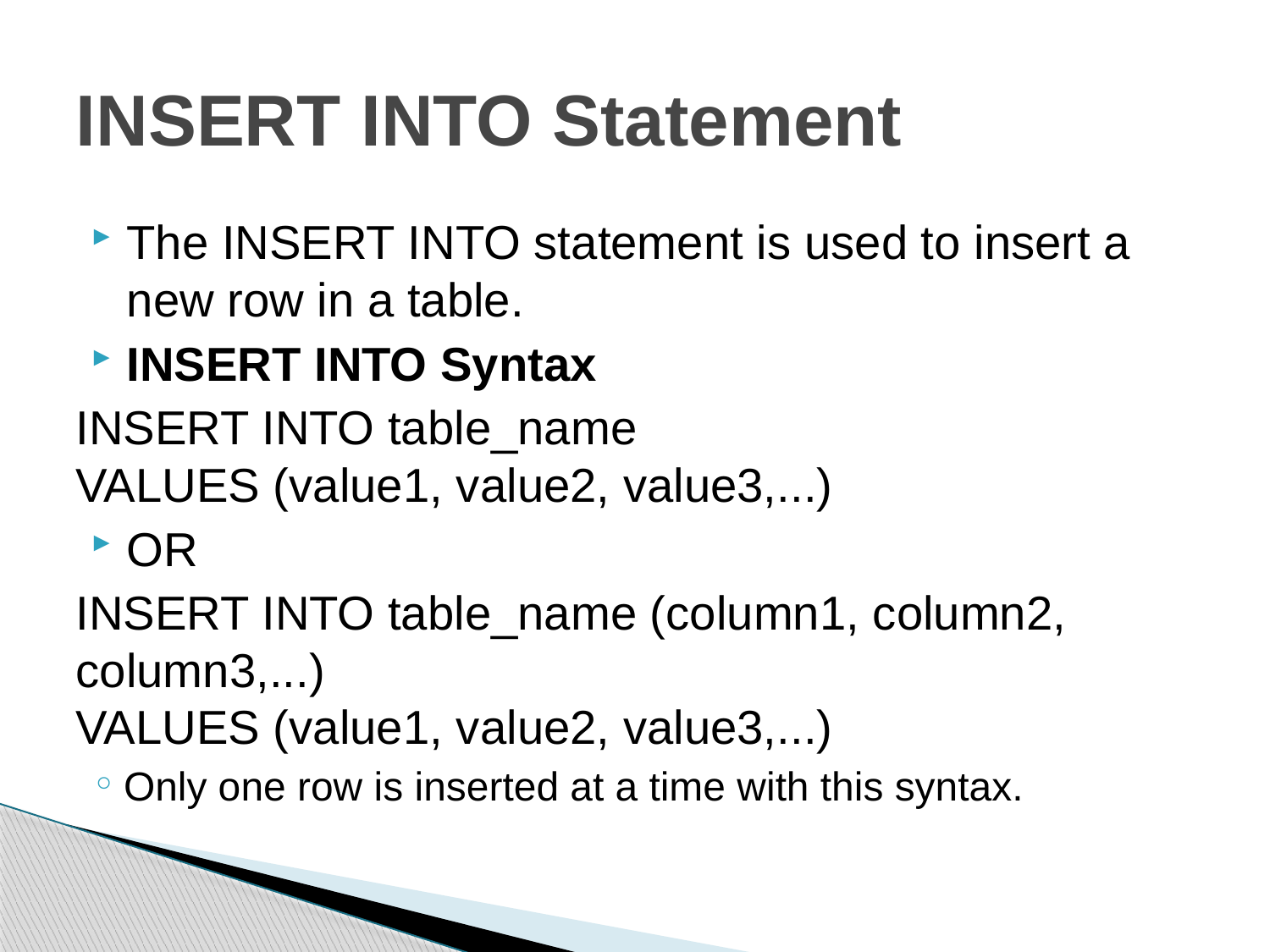

# INSERT INTO Statement
The INSERT INTO statement is used to insert a new row in a table.
INSERT INTO Syntax
INSERT INTO table_name
VALUES (value1, value2, value3,...)
OR
INSERT INTO table_name (column1, column2, column3,...)
VALUES (value1, value2, value3,...)
Only one row is inserted at a time with this syntax.